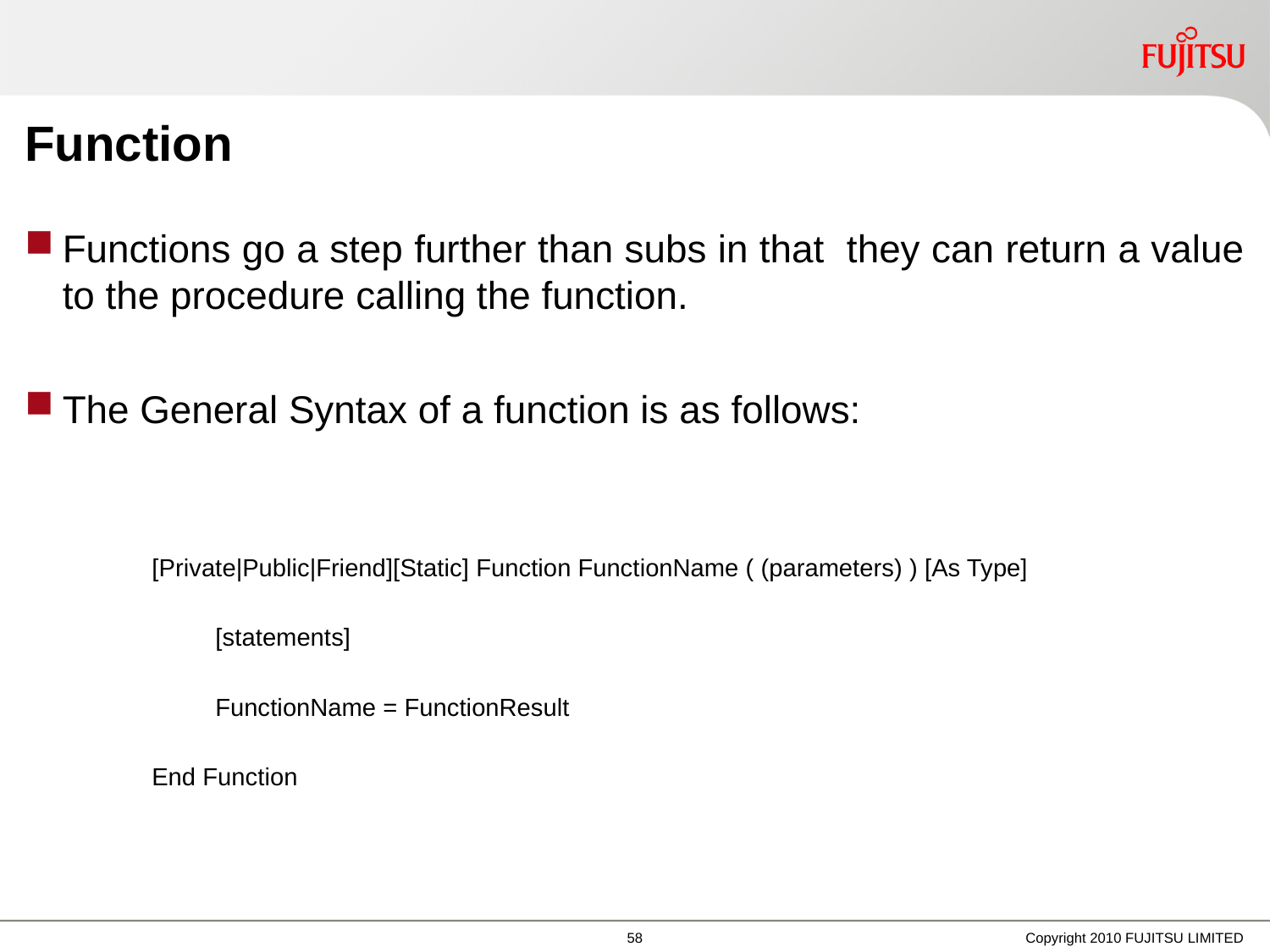

Function

Functions go a step further than subs in that  they can return a value to the procedure calling the function.

The General Syntax of a function is as follows:

[Private|Public|Friend][Static] Function FunctionName ( (parameters) ) [As Type]
[statements]
FunctionName = FunctionResult
End Function
Copyright 2010 FUJITSU LIMITED